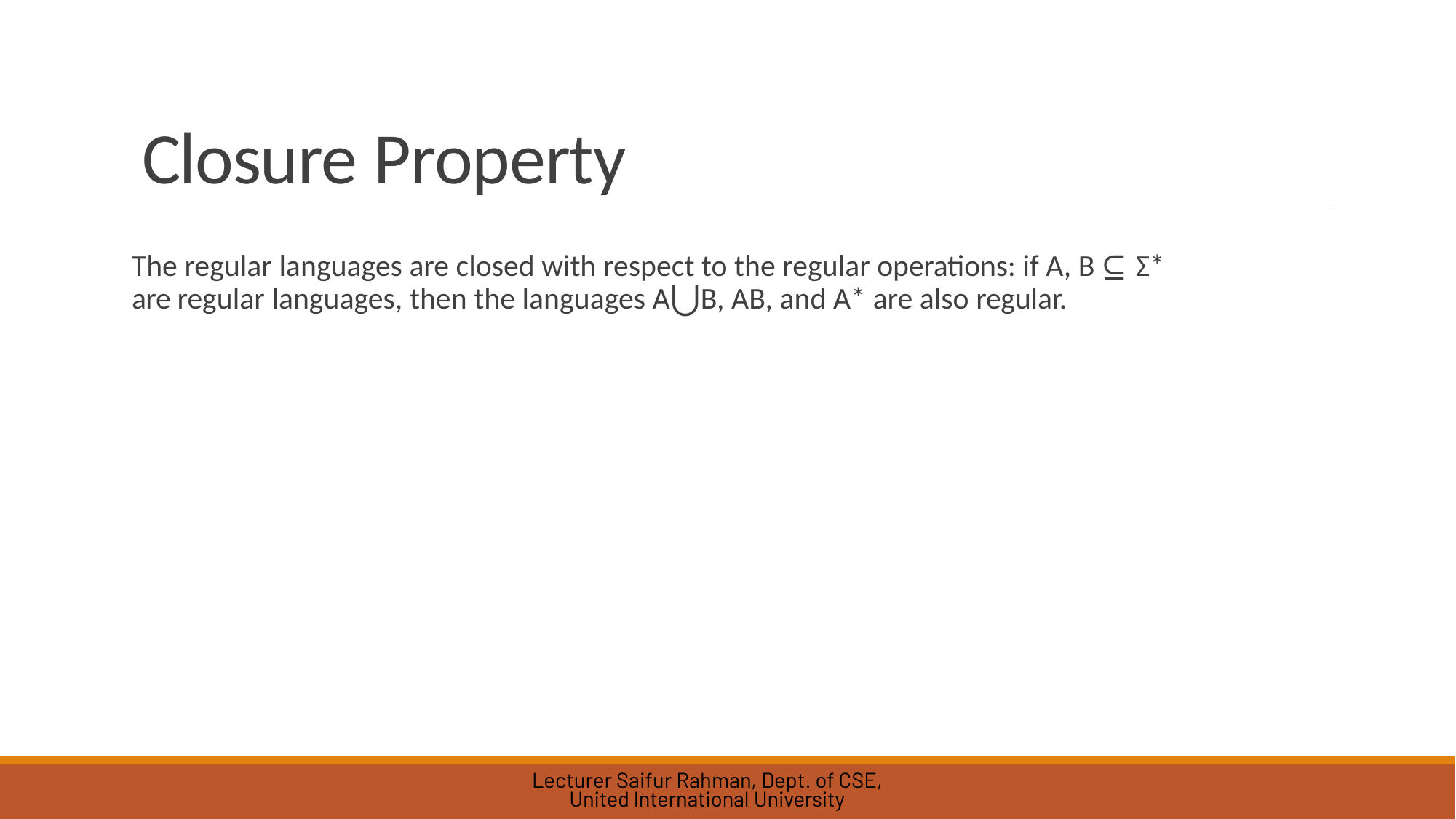

# Closure Property
The regular languages are closed with respect to the regular operations: if A, B ⊆ Σ* are regular languages, then the languages A⋃B, AB, and A* are also regular.
Lecturer Saifur Rahman, Dept. of CSE, United International University